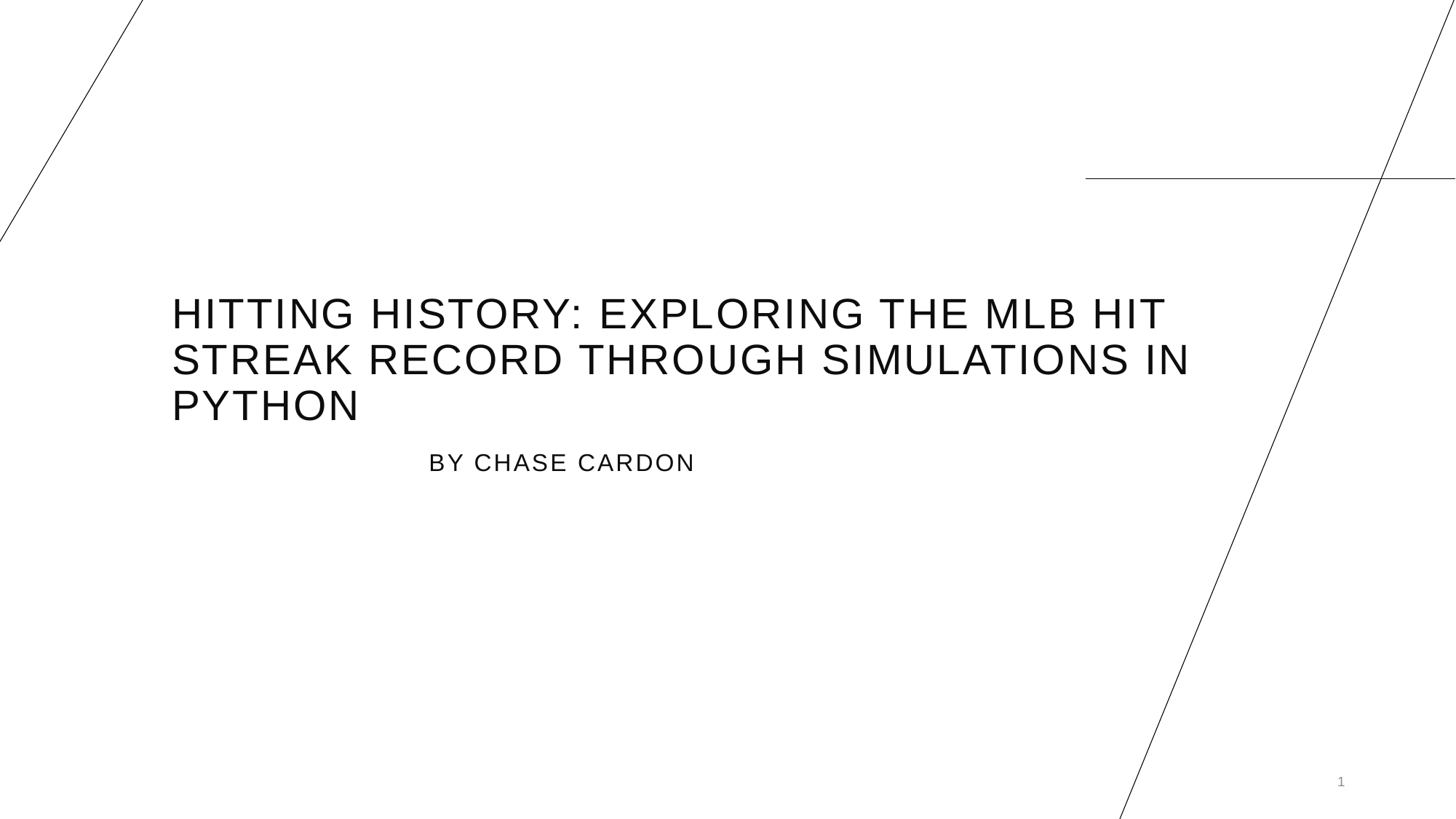

Hitting History: Exploring the MLB Hit Streak Record Through Simulations in Python
By Chase Cardon
1